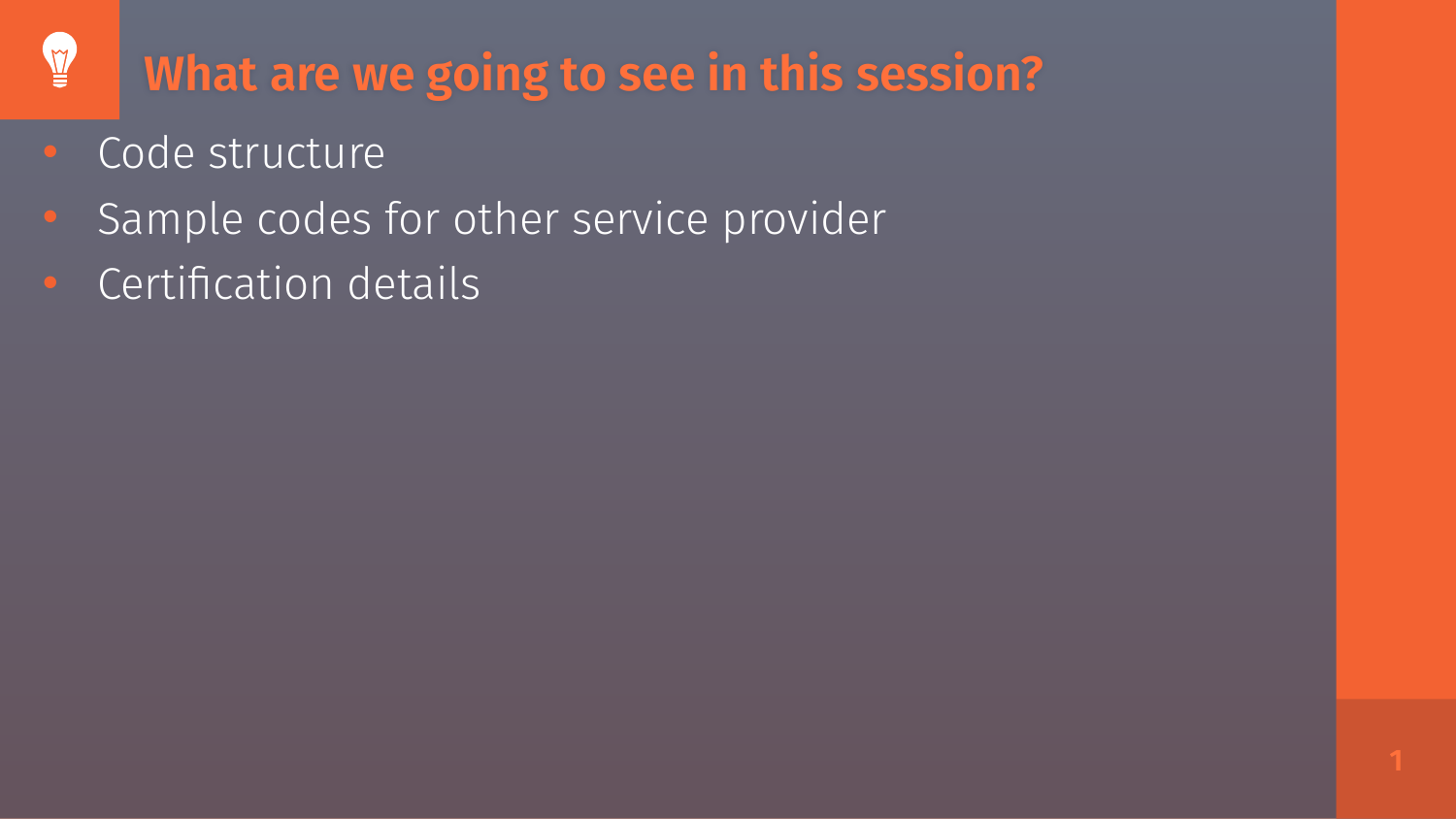

What are we going to see in this session?
Code structure
Sample codes for other service provider
Certification details

1